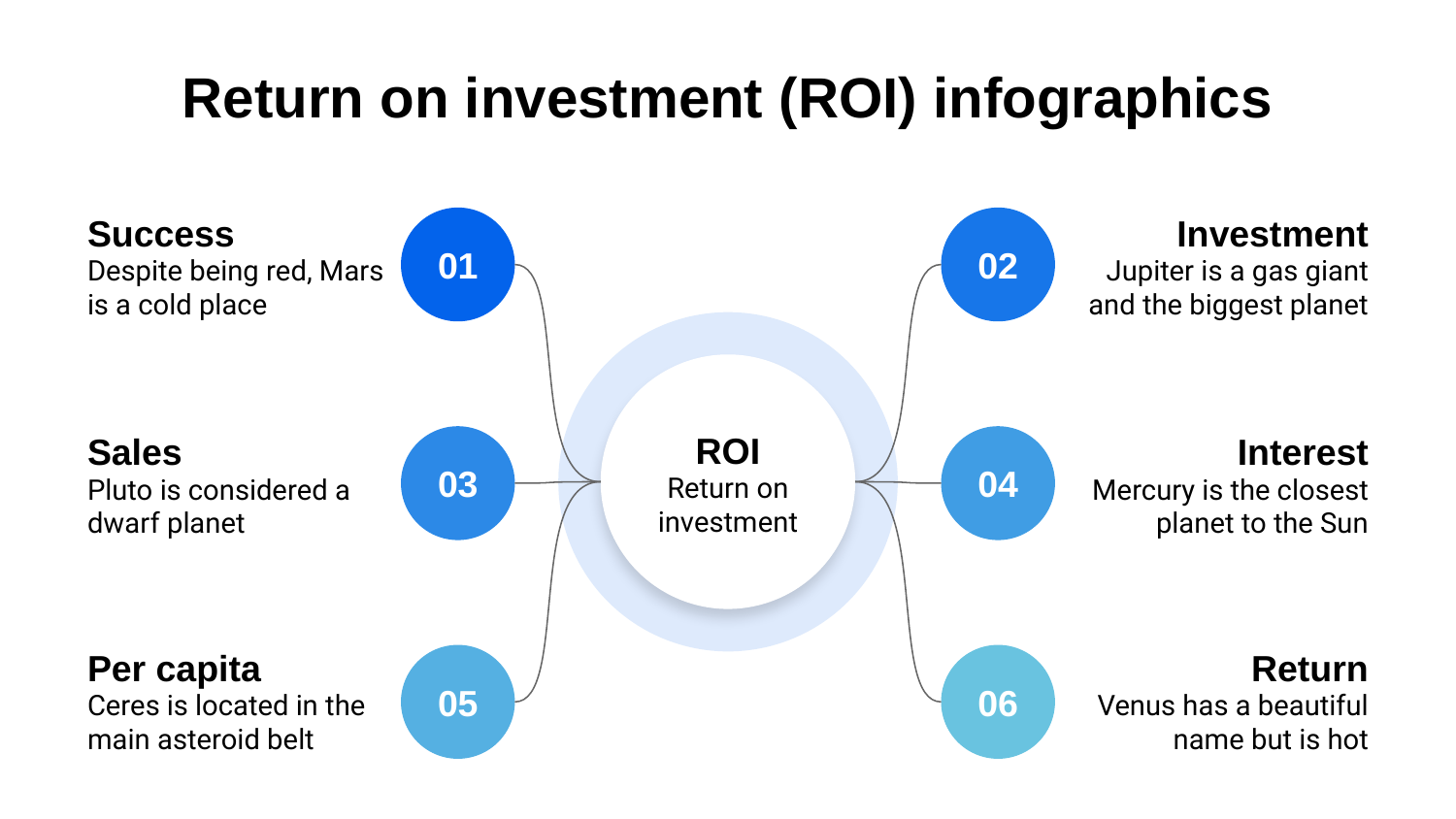

# Return on investment (ROI) infographics
01
Success
Despite being red, Mars is a cold place
02
Investment
Jupiter is a gas giant and the biggest planet

03
Sales
Pluto is considered a dwarf planet
04
Interest
Mercury is the closest planet to the Sun
ROI
Return on investment
Per capita
Ceres is located in the main asteroid belt
05
06
Return
Venus has a beautiful name but is hot